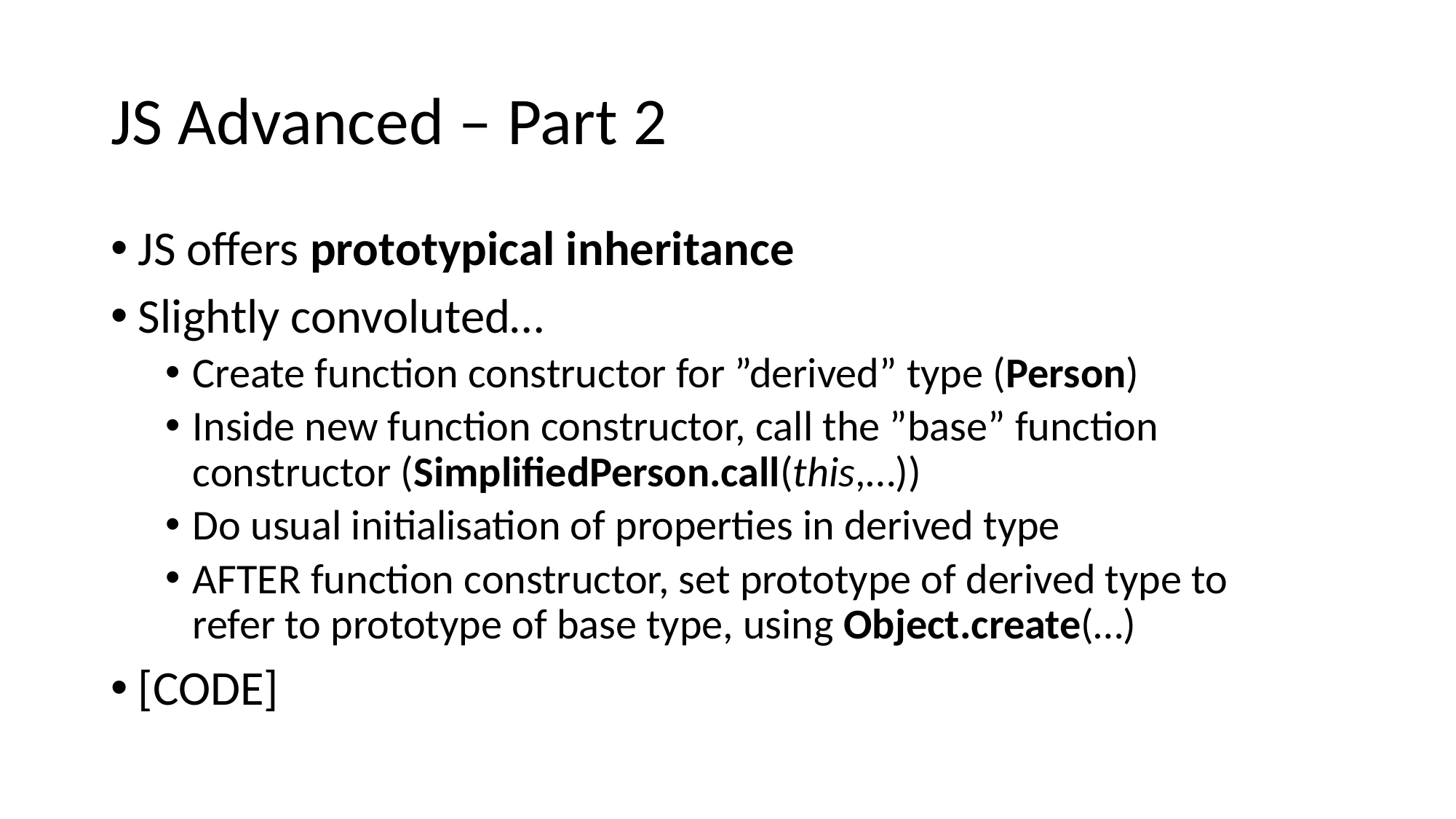

# JS Advanced – Part 2
JS offers prototypical inheritance
Slightly convoluted…
Create function constructor for ”derived” type (Person)
Inside new function constructor, call the ”base” function constructor (SimplifiedPerson.call(this,…))
Do usual initialisation of properties in derived type
AFTER function constructor, set prototype of derived type to refer to prototype of base type, using Object.create(…)
[CODE]